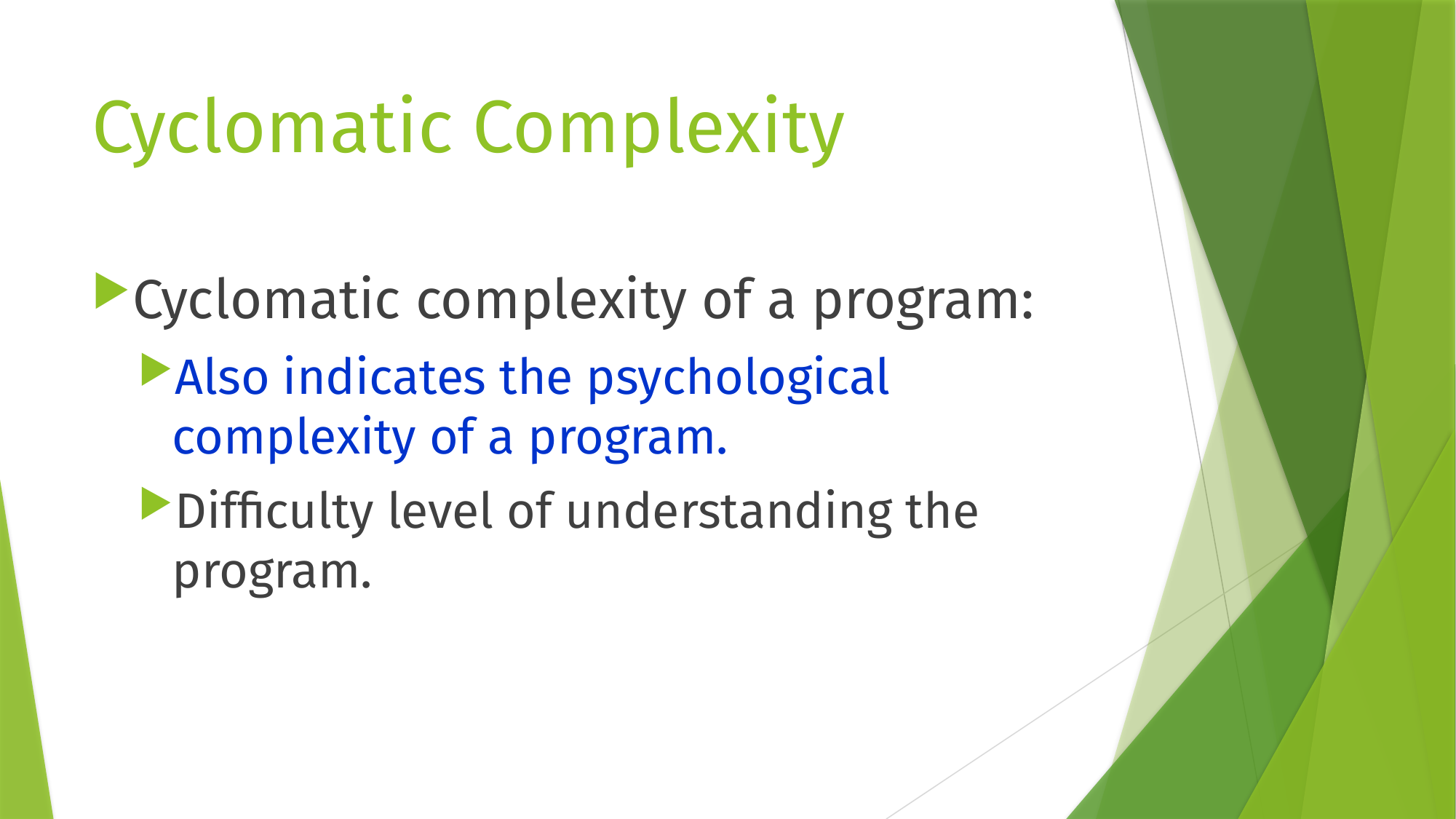

# Cyclomatic Complexity
Cyclomatic complexity of a program:
Also indicates the psychological complexity of a program.
Difficulty level of understanding the program.